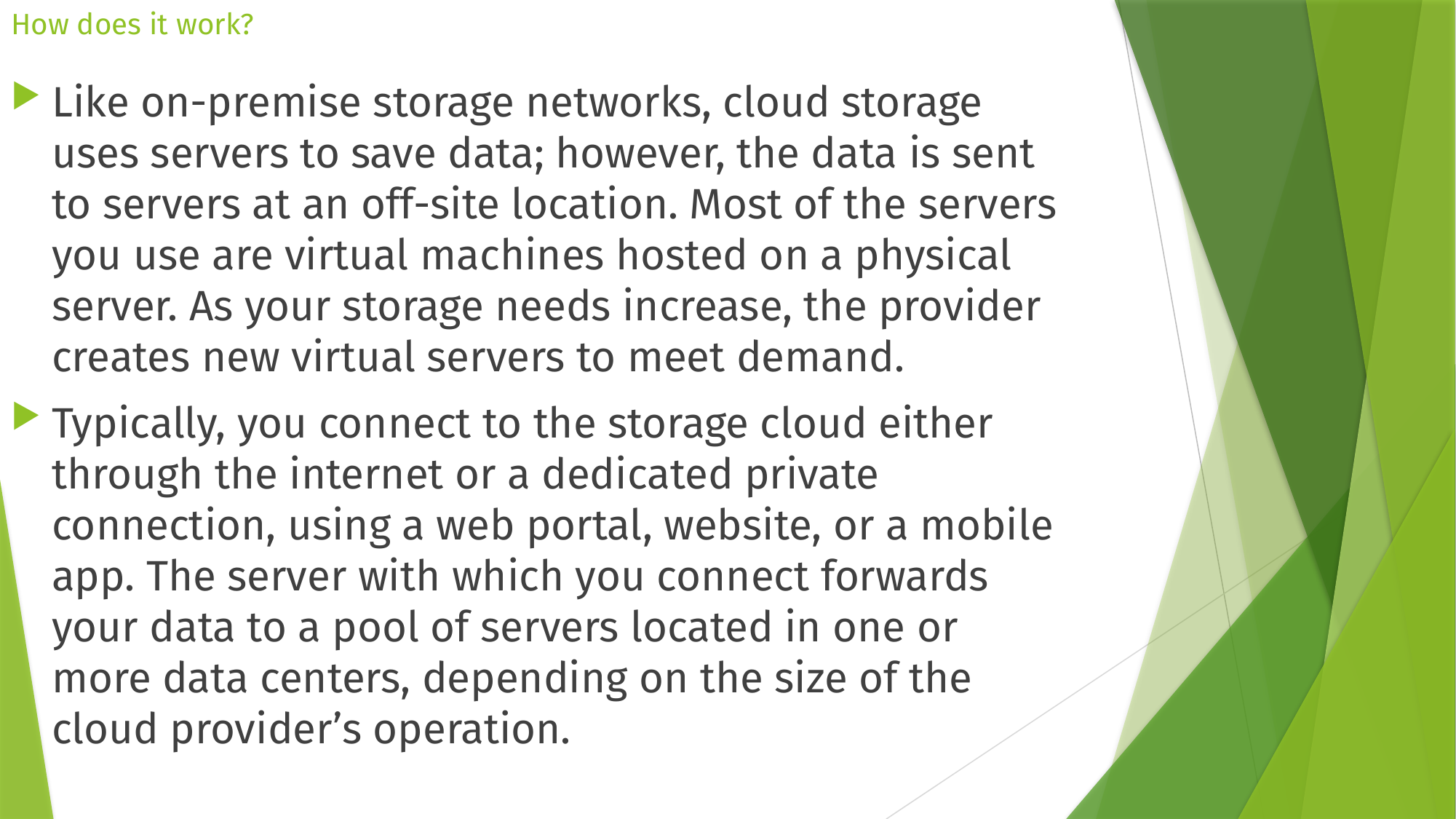

# How does it work?
Like on-premise storage networks, cloud storage uses servers to save data; however, the data is sent to servers at an off-site location. Most of the servers you use are virtual machines hosted on a physical server. As your storage needs increase, the provider creates new virtual servers to meet demand.
Typically, you connect to the storage cloud either through the internet or a dedicated private connection, using a web portal, website, or a mobile app. The server with which you connect forwards your data to a pool of servers located in one or more data centers, depending on the size of the cloud provider’s operation.